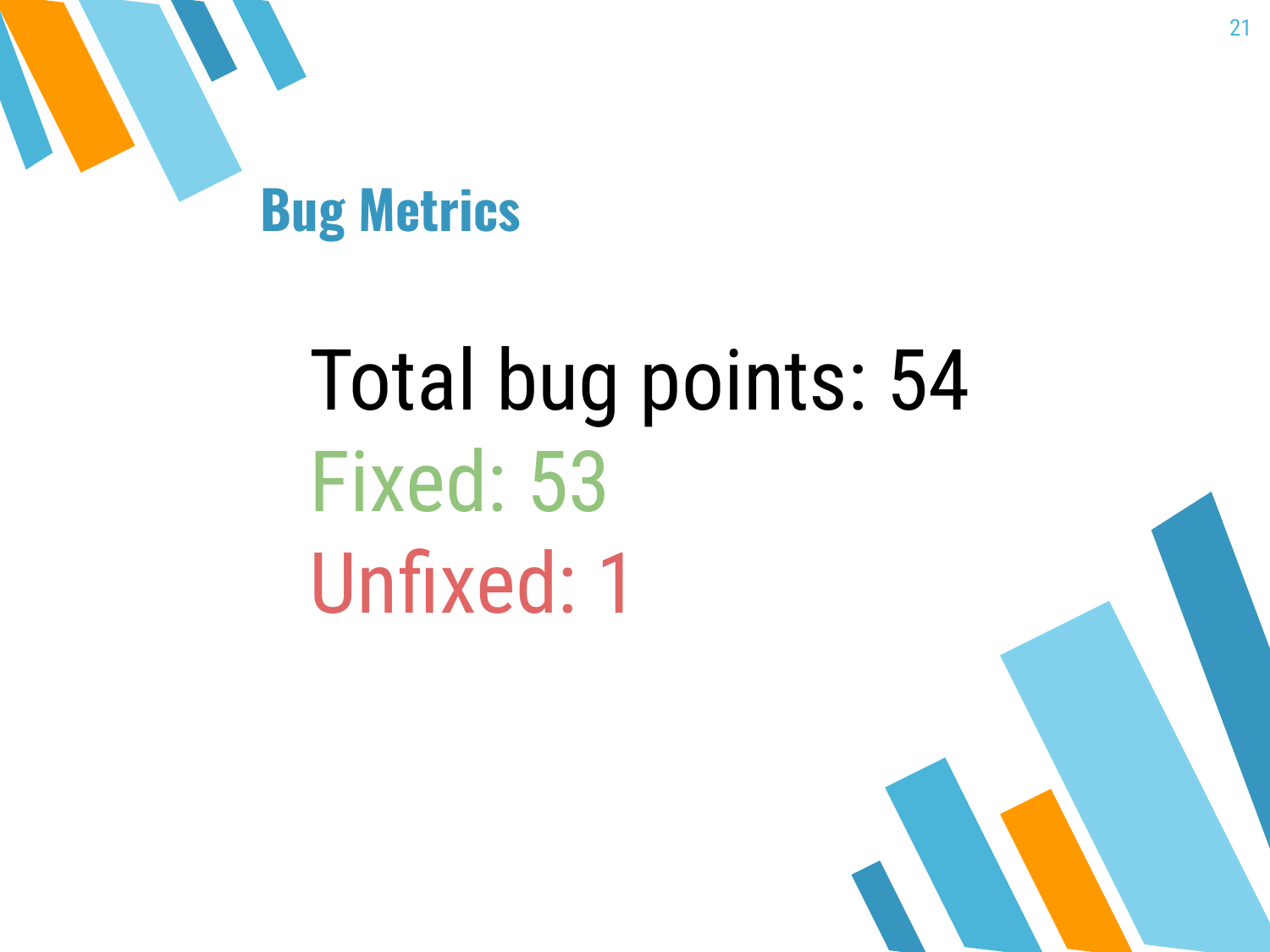

21
# Bug Metrics
Total bug points: 54
Fixed: 53
Unfixed: 1